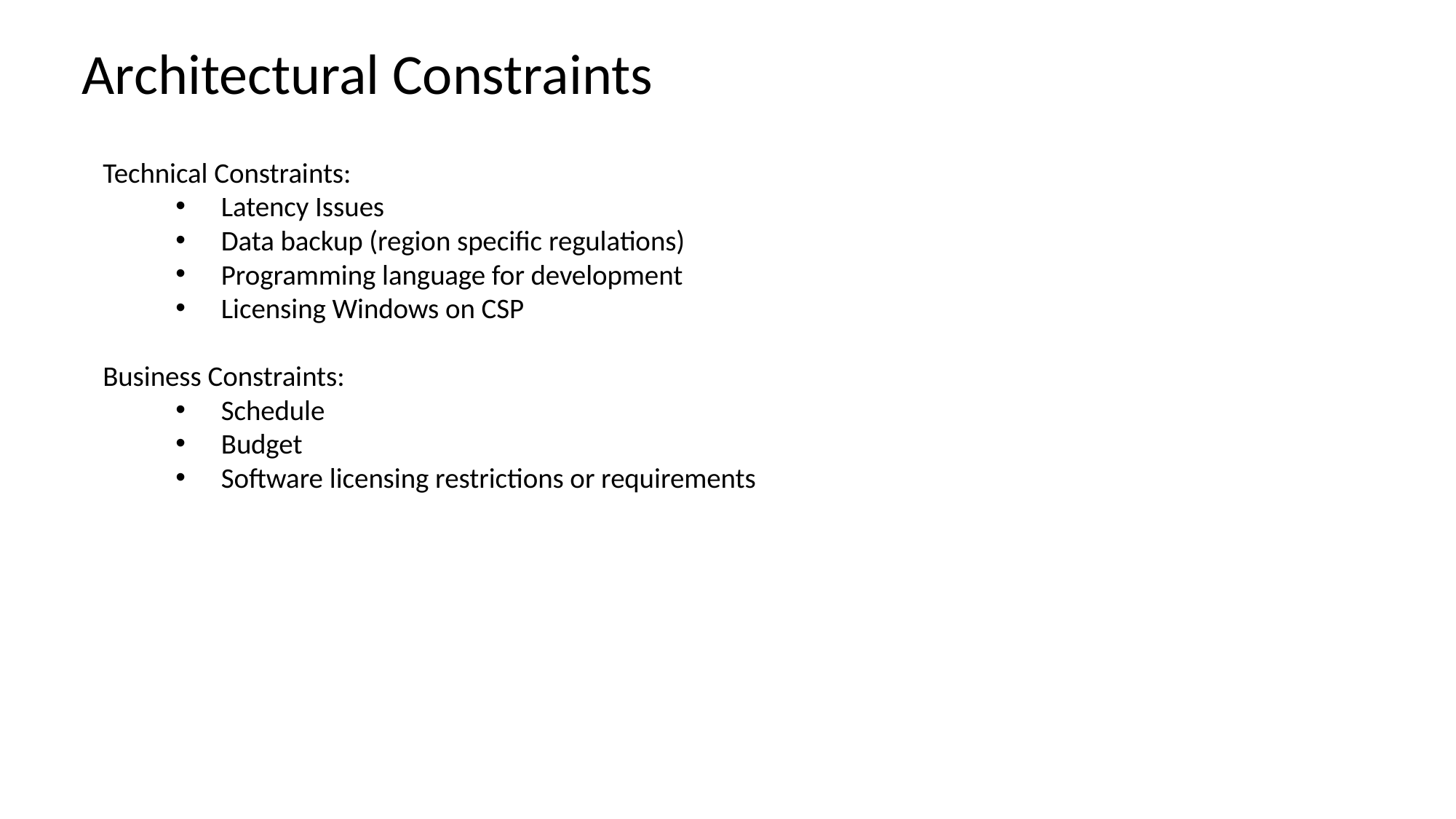

Architectural Constraints
Technical Constraints:
Latency Issues
Data backup (region specific regulations)
Programming language for development
Licensing Windows on CSP

Business Constraints:
Schedule
Budget
Software licensing restrictions or requirements

22